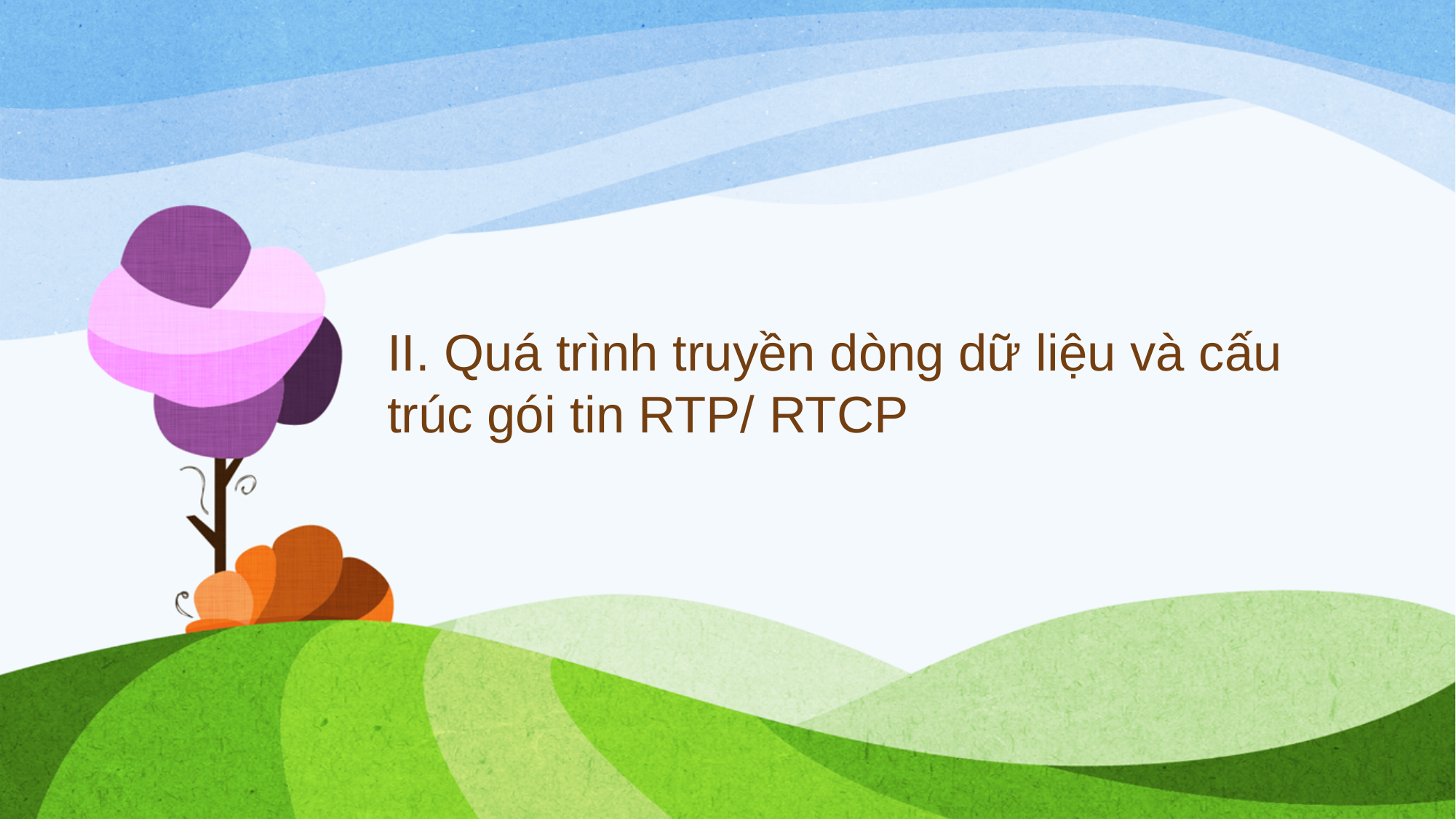

II. Quá trình truyền dòng dữ liệu và cấu trúc gói tin RTP/ RTCP